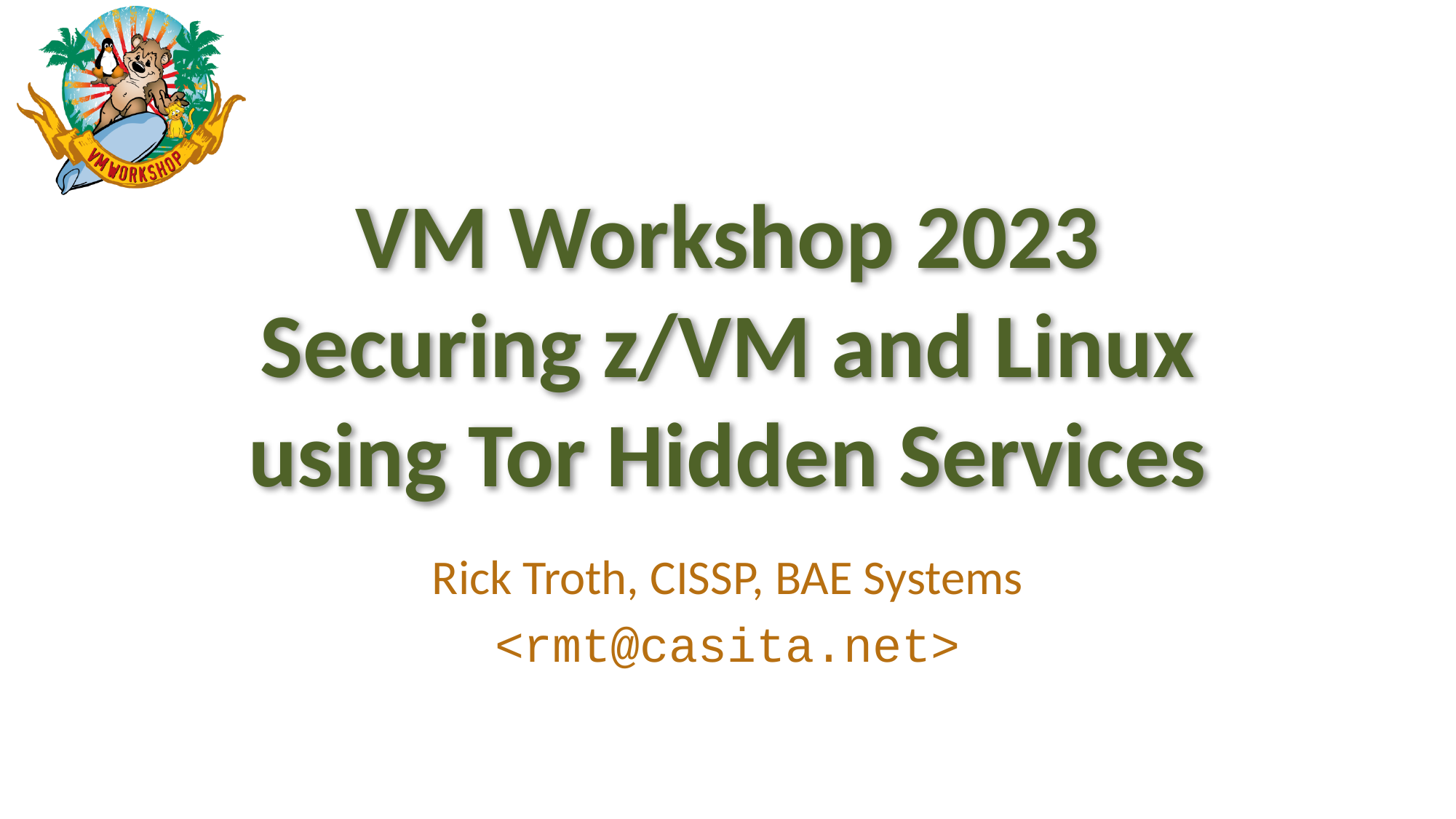

# VM Workshop 2023 Securing z/VM and Linux using Tor Hidden Services
Rick Troth, CISSP, BAE Systems
   <rmt@casita.net>